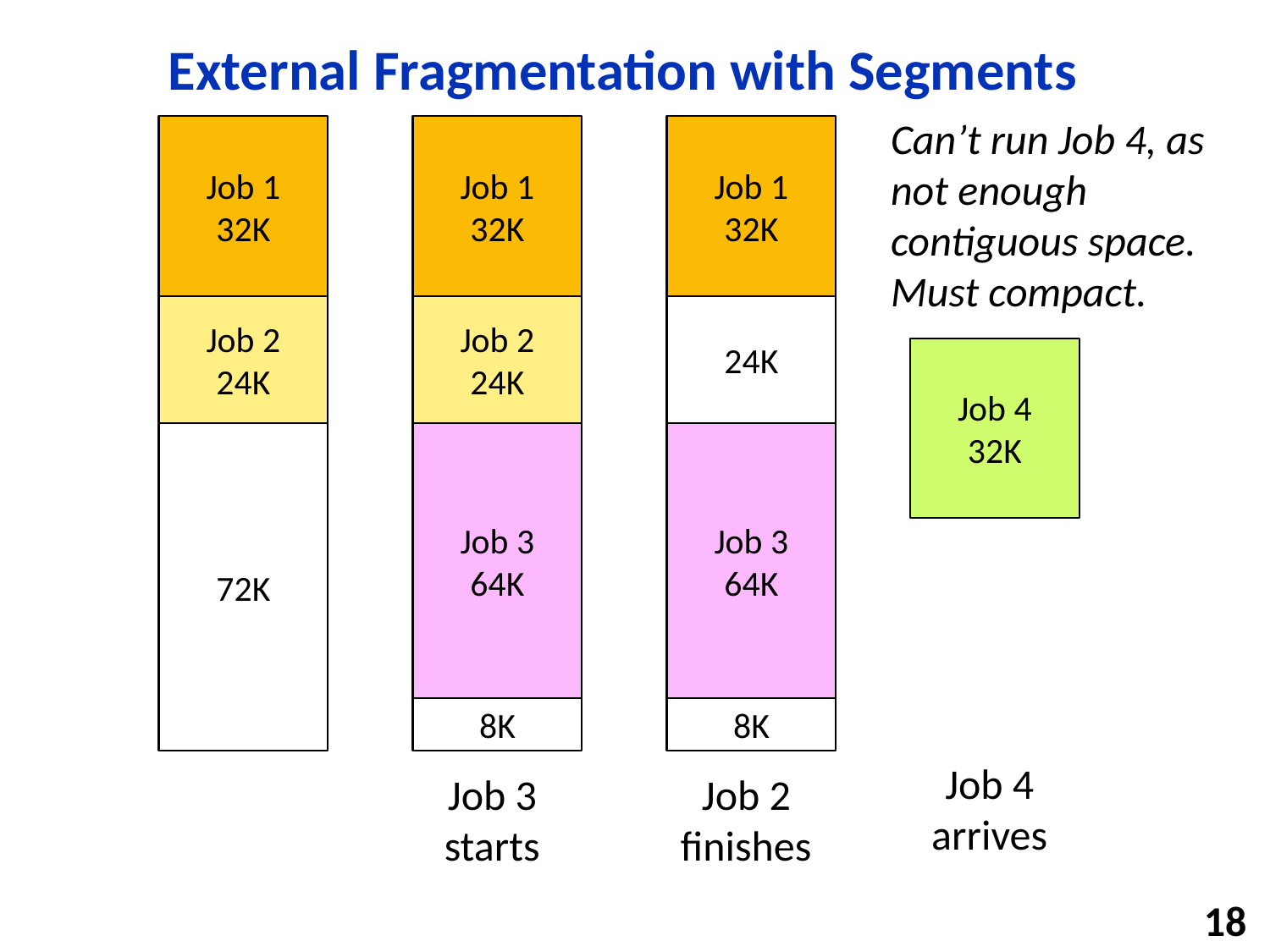

# External Fragmentation with Segments
Can’t run Job 4, as not enough contiguous space. Must compact.
Job 1
32K
Job 2
24K
72K
Job 1
32K
Job 2
24K
Job 3
64K
8K
Job 3 starts
Job 1
32K
24K
Job 3
64K
8K
Job 2 finishes
Job 4
32K
Job 4 arrives
18